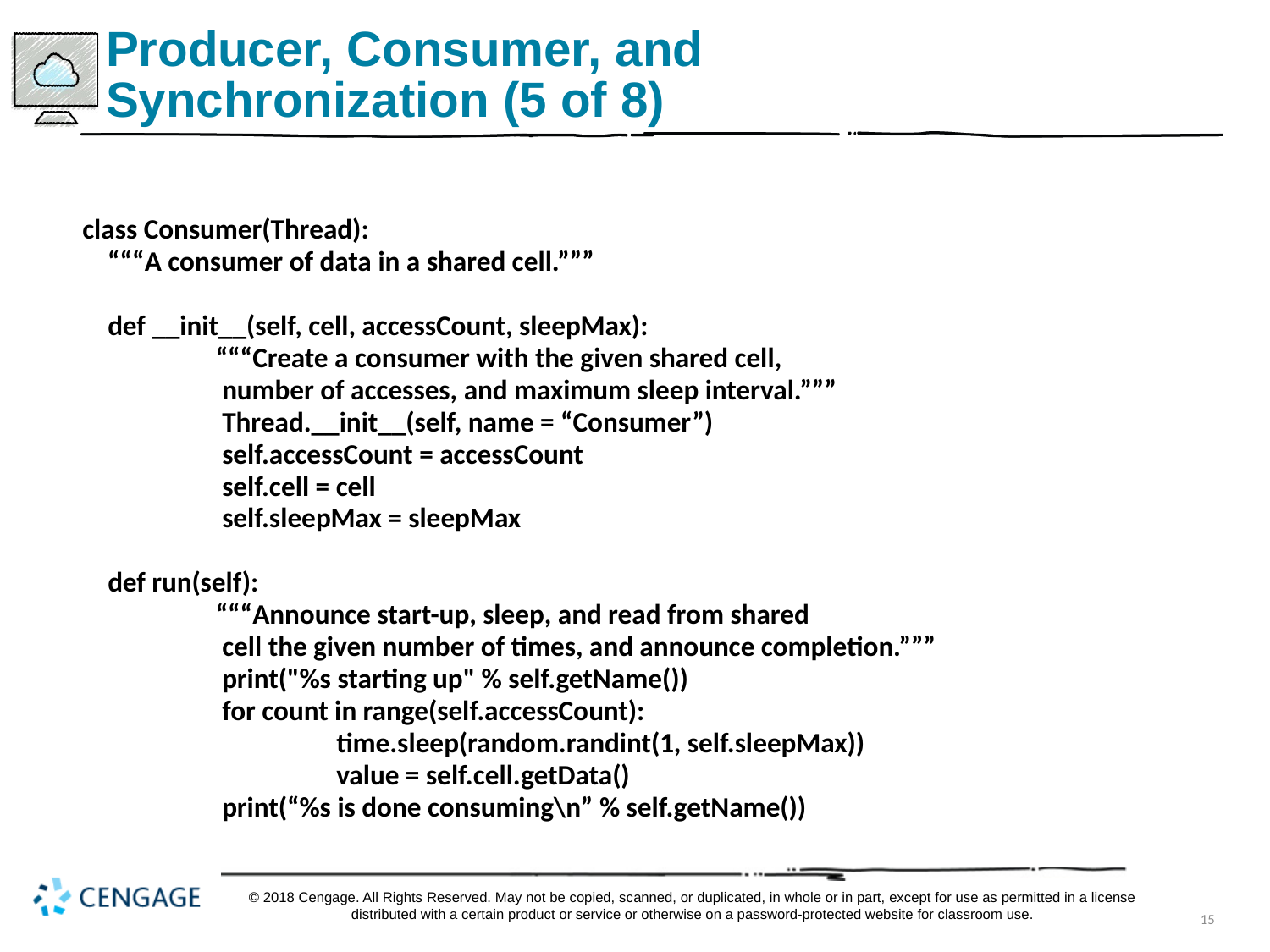

# Producer, Consumer, and Synchronization (5 of 8)
class Consumer(Thread):
    “““A consumer of data in a shared cell.”””

    def __init__(self, cell, accessCount, sleepMax):
	 “““Create a consumer with the given shared cell,
	  number of accesses, and maximum sleep interval.”””
	  Thread.__init__(self, name = “Consumer”)
	  self.accessCount = accessCount
	  self.cell = cell
	  self.sleepMax = sleepMax

    def run(self):
	 “““Announce start-up, sleep, and read from shared
	  cell the given number of times, and announce completion.”””
	  print("%s starting up" % self.getName())
	  for count in range(self.accessCount):
		time.sleep(random.randint(1, self.sleepMax))
		value = self.cell.getData()
 	  print(“%s is done consuming\n” % self.getName())
© 2018 Cengage. All Rights Reserved. May not be copied, scanned, or duplicated, in whole or in part, except for use as permitted in a license distributed with a certain product or service or otherwise on a password-protected website for classroom use.